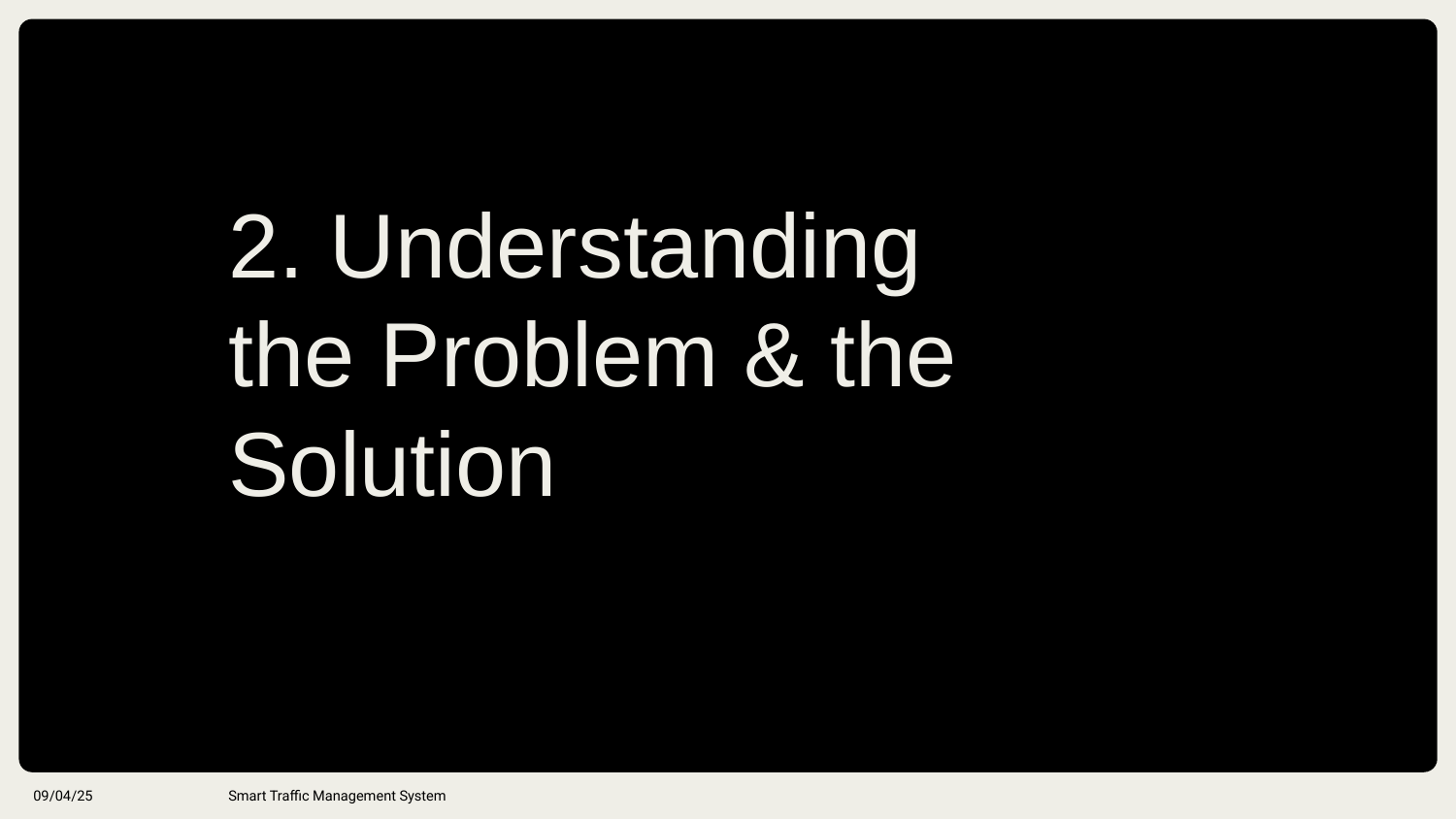

# 2. Understanding the Problem & the Solution
09/04/25
Smart Traffic Management System